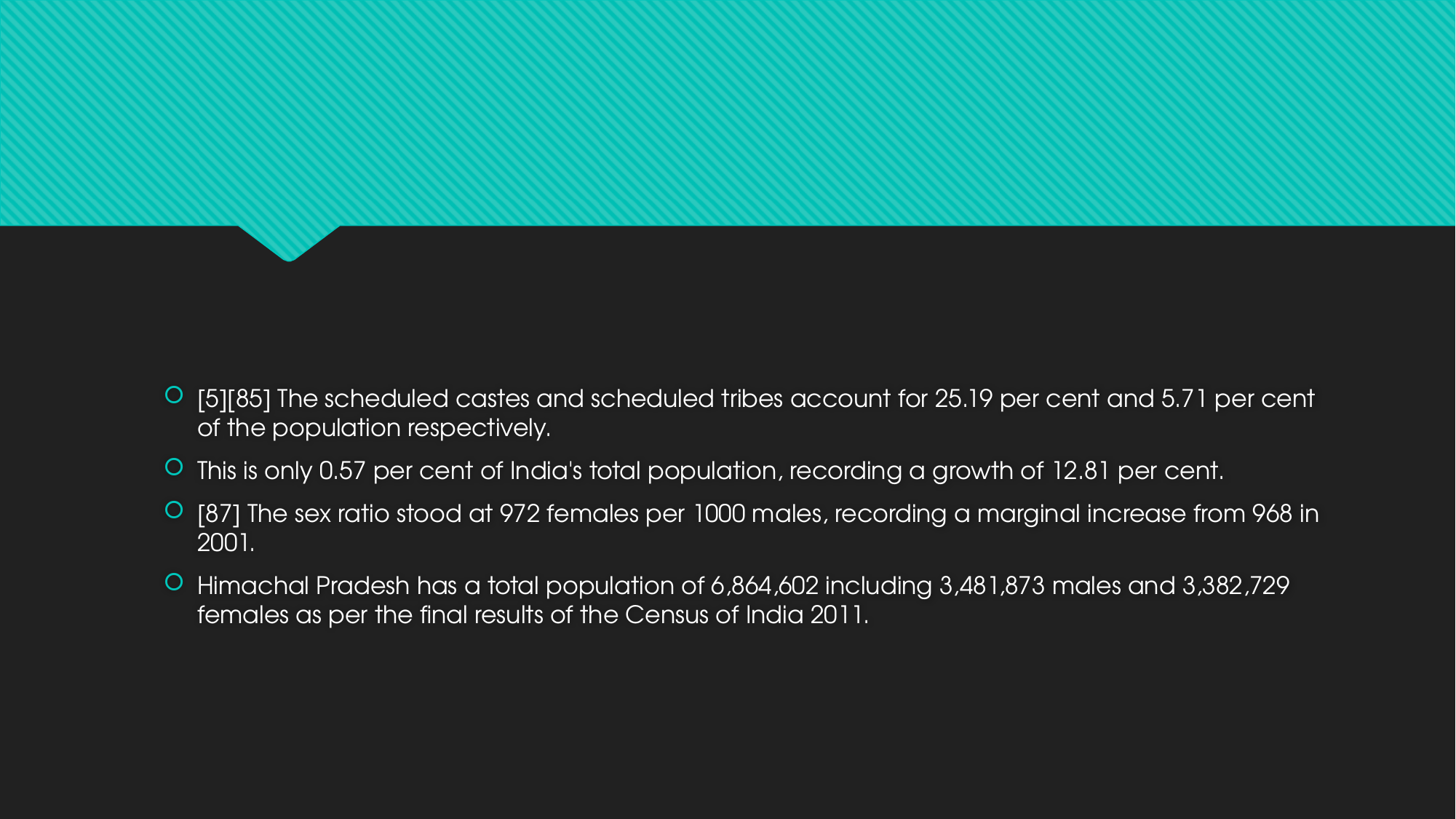

#

[5][85] The scheduled castes and scheduled tribes account for 25.19 per cent and 5.71 per cent of the population respectively.
This is only 0.57 per cent of India's total population, recording a growth of 12.81 per cent.
[87] The sex ratio stood at 972 females per 1000 males, recording a marginal increase from 968 in 2001.
Himachal Pradesh has a total population of 6,864,602 including 3,481,873 males and 3,382,729 females as per the final results of the Census of India 2011.